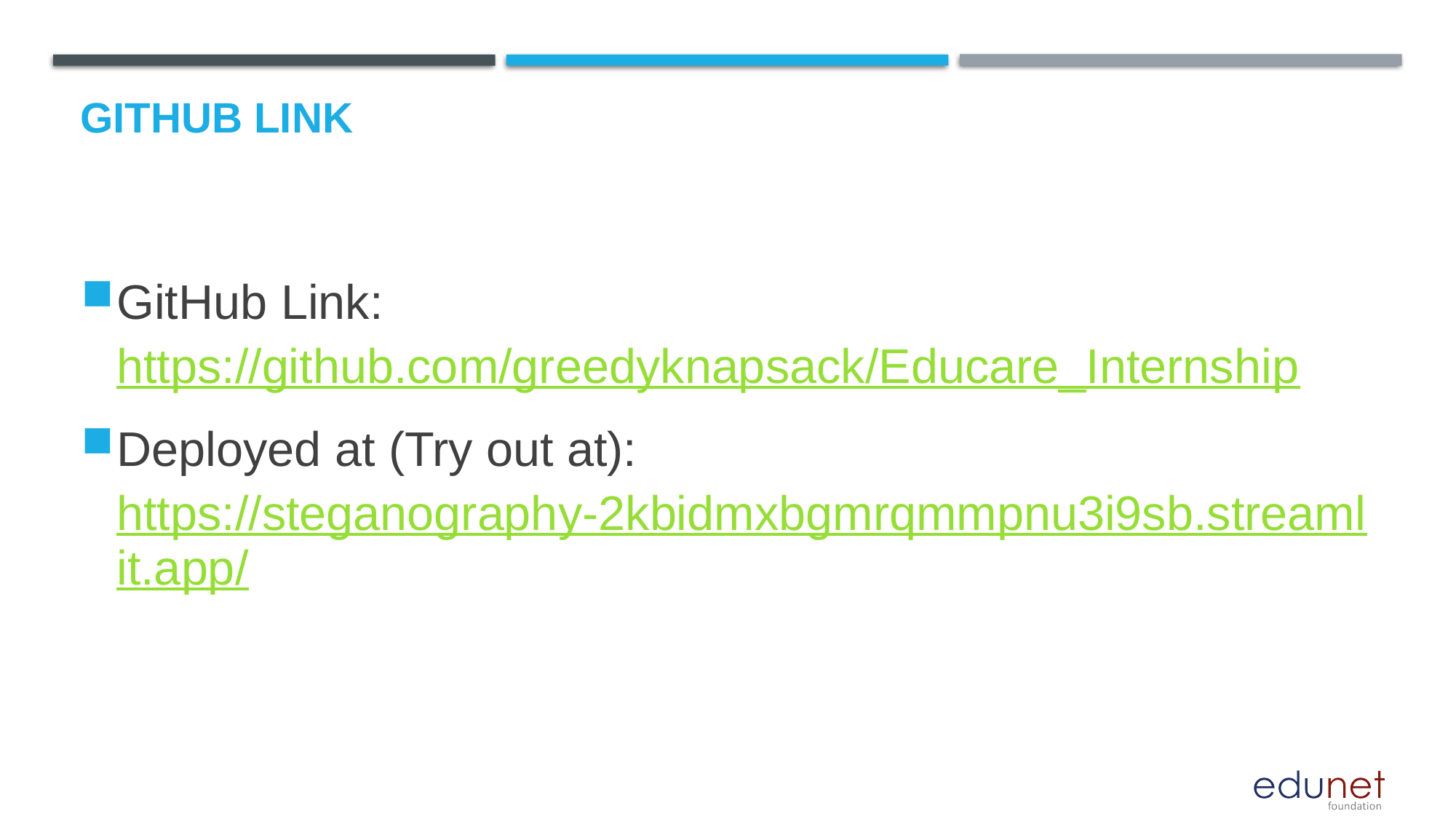

# GitHub Link
GitHub Link: https://github.com/greedyknapsack/Educare_Internship
Deployed at (Try out at): https://steganography-2kbidmxbgmrqmmpnu3i9sb.streamlit.app/